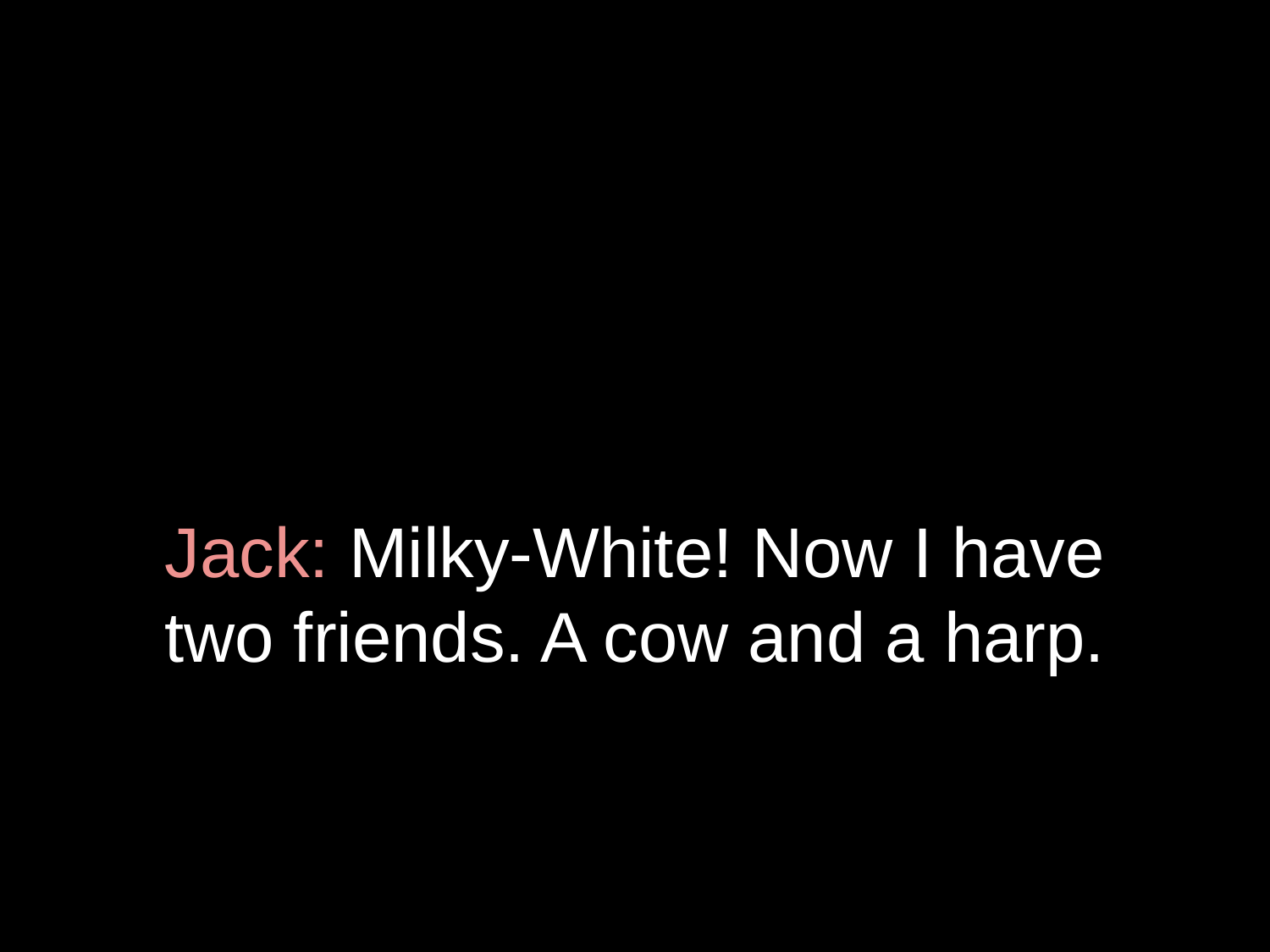

# Jack: Milky-White! Now I have two friends. A cow and a harp.